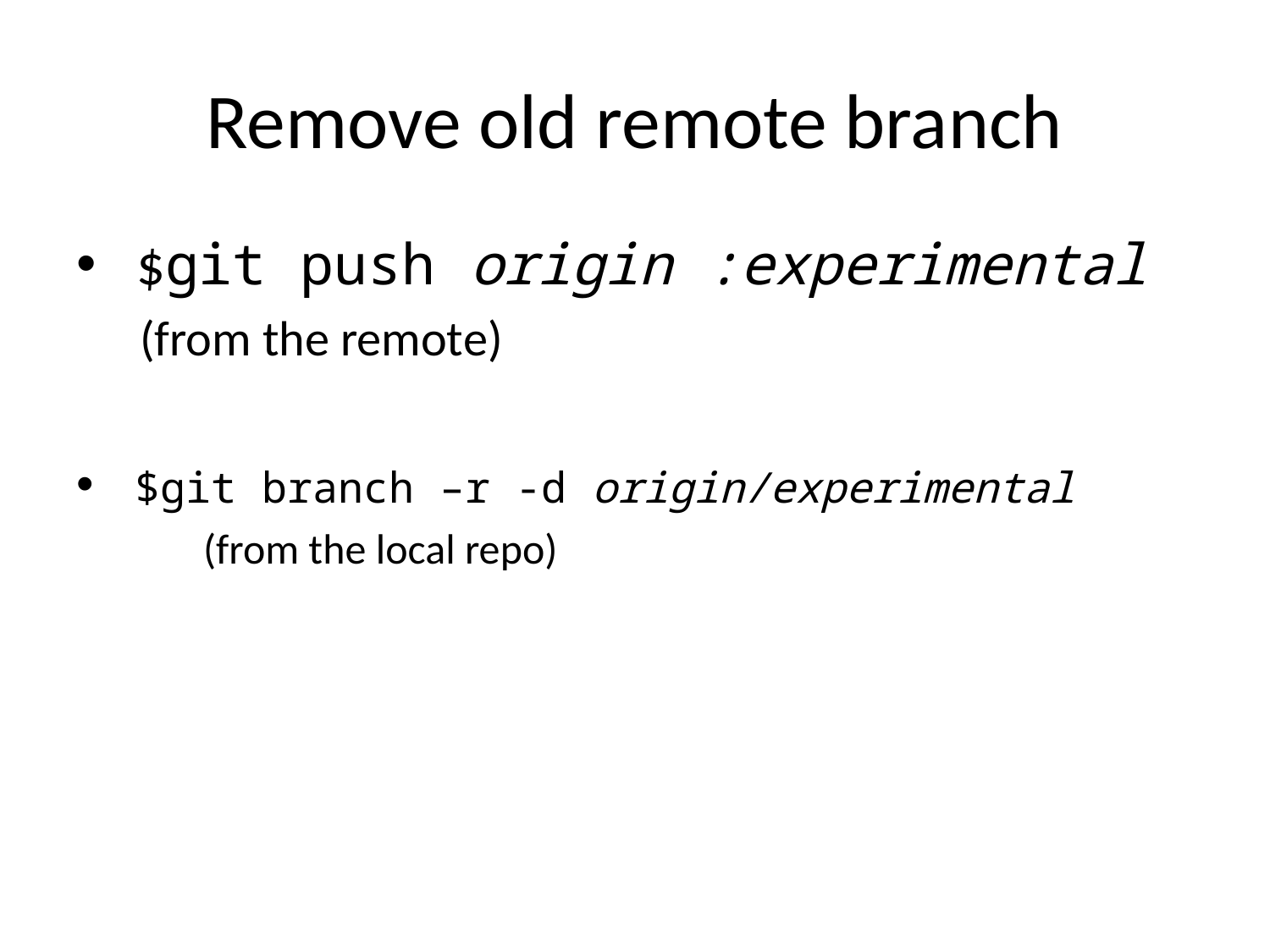

# Remove old remote branch
 $git push origin :experimental
(from the remote)

 $git branch –r -d origin/experimental
	(from the local repo)